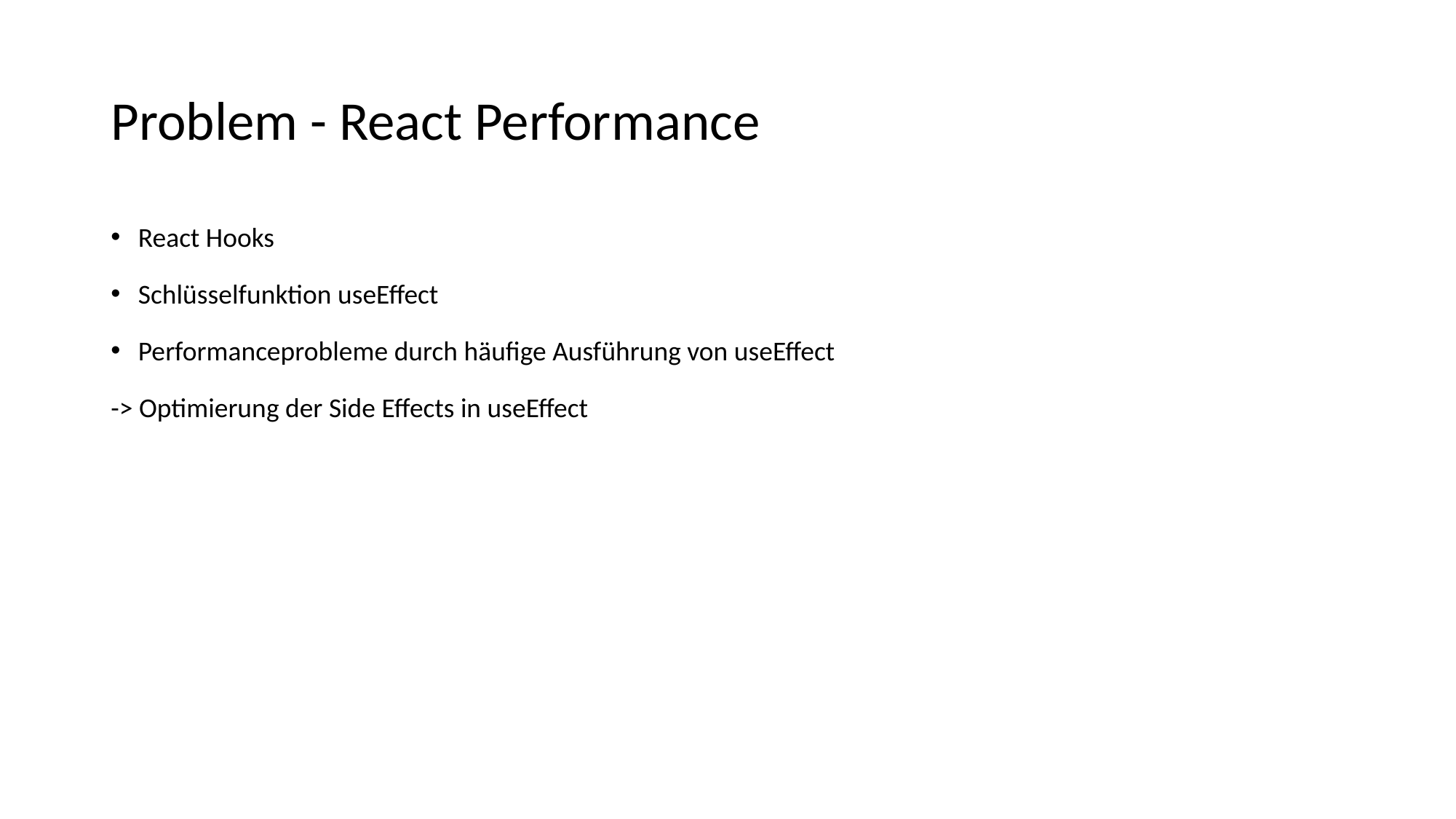

# Problem - React Performance
React Hooks
Schlüsselfunktion useEffect
Performanceprobleme durch häufige Ausführung von useEffect
-> Optimierung der Side Effects in useEffect